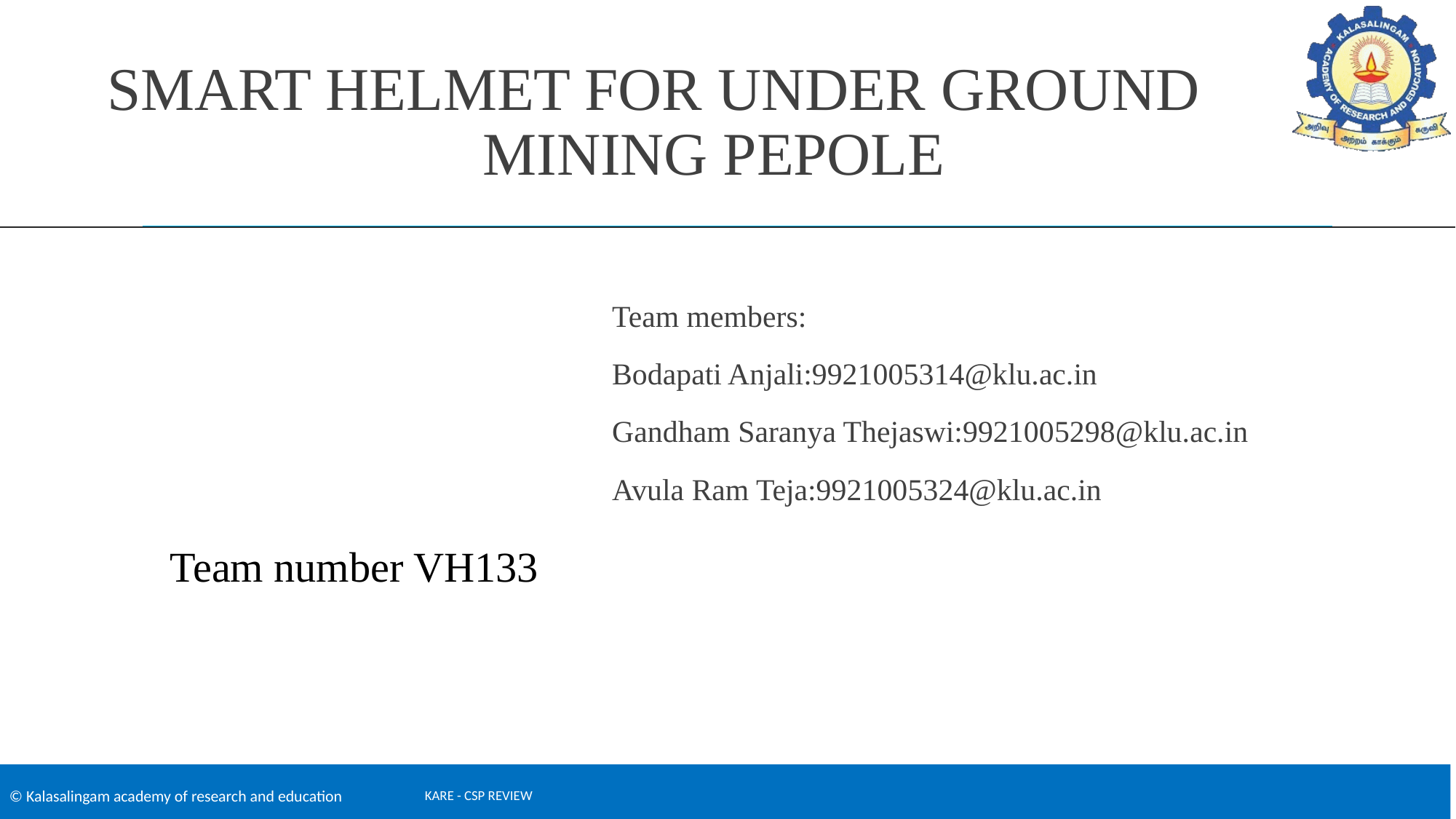

# SMART HELMET FOR UNDER GROUND         MINING PEPOLE
Team members:
Bodapati Anjali:9921005314@klu.ac.in
Gandham Saranya Thejaswi:9921005298@klu.ac.in
Avula Ram Teja:9921005324@klu.ac.in

Team number VH133
KARE - CSP REVIEW